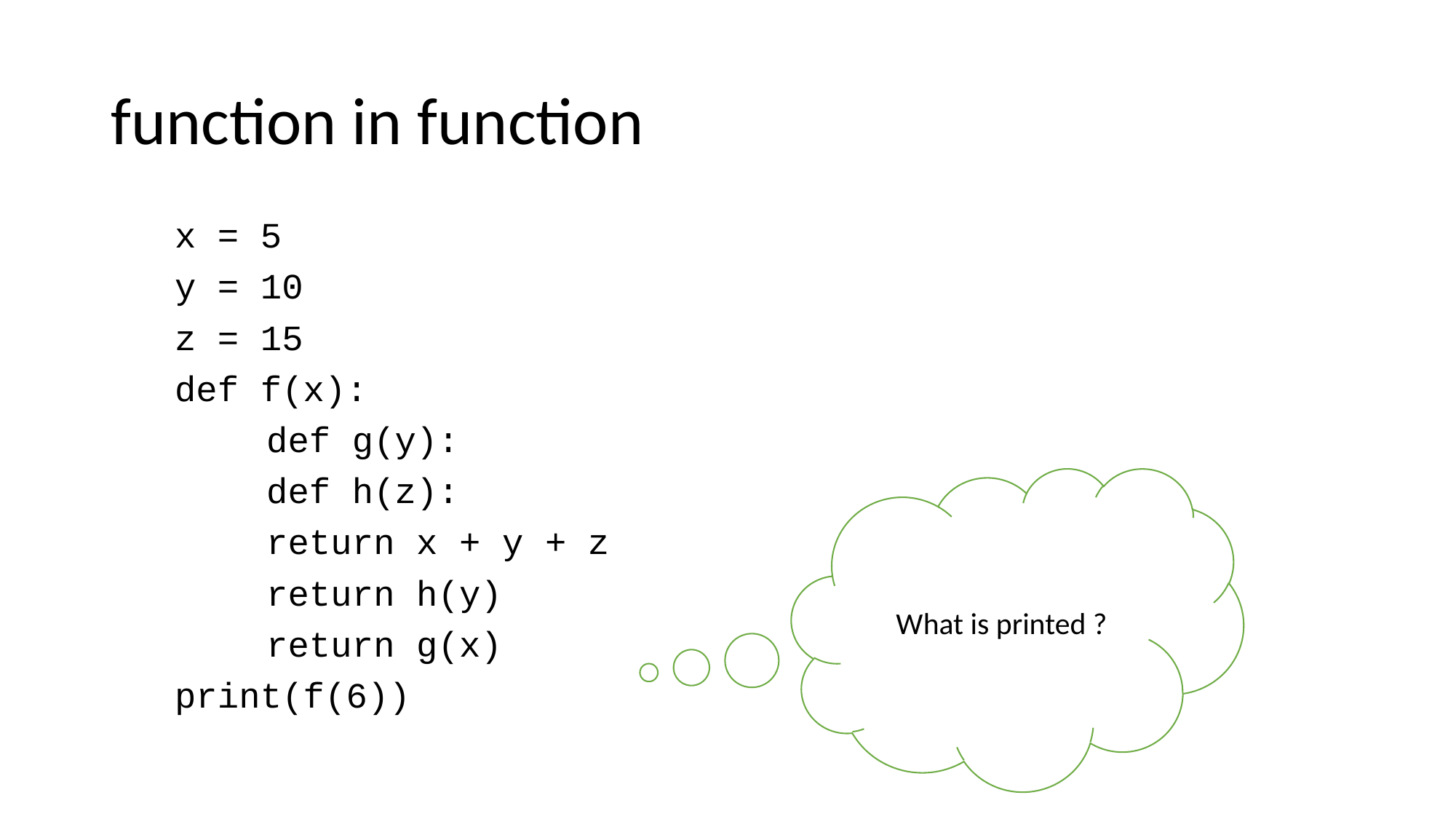

# function in function
x = 5
y = 10
z = 15
def f(x):
	def g(y):
		def h(z):
			return x + y + z
		return h(y)
	return g(x)
print(f(6))
What is printed ?